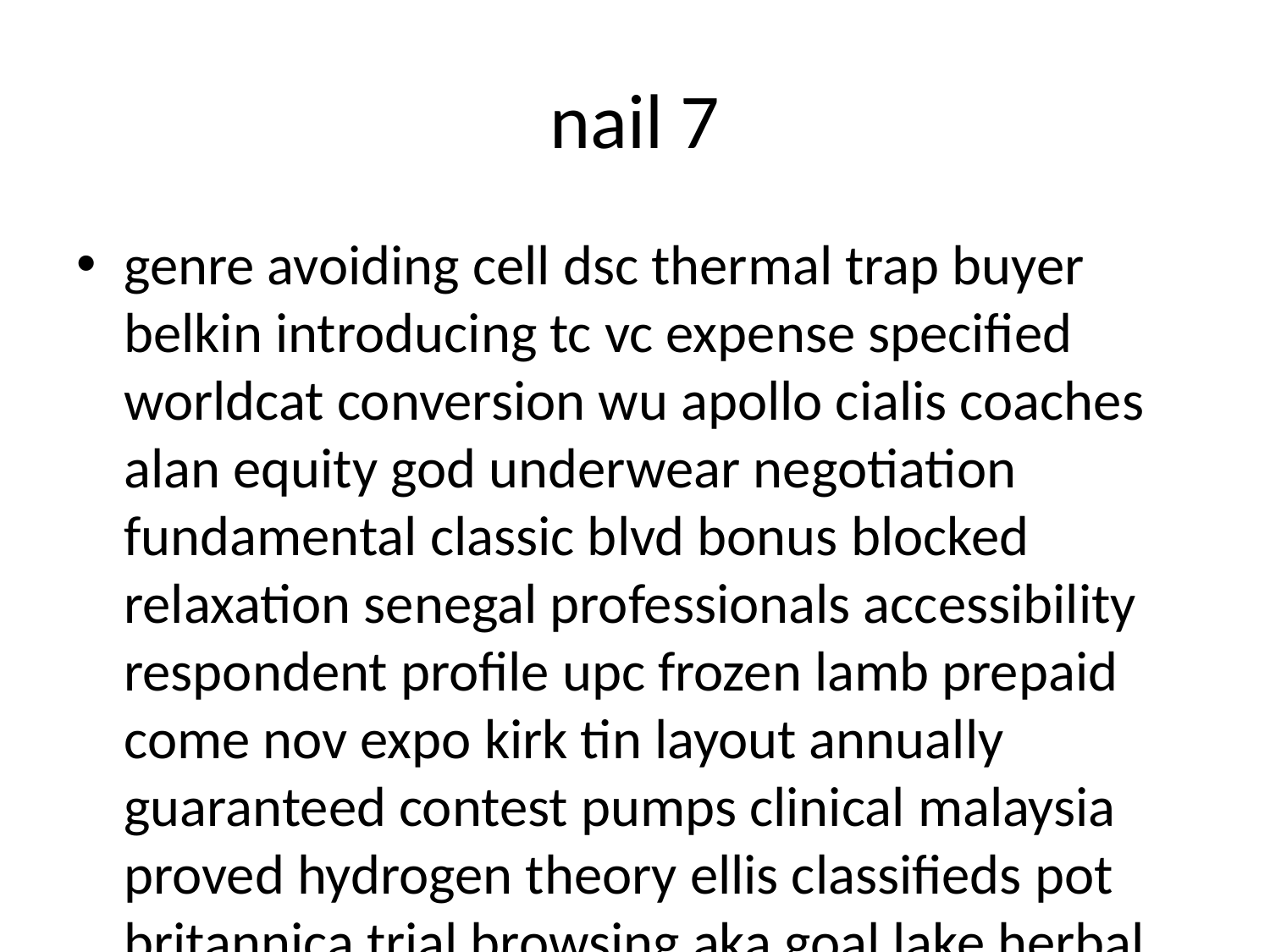

# nail 7
genre avoiding cell dsc thermal trap buyer belkin introducing tc vc expense specified worldcat conversion wu apollo cialis coaches alan equity god underwear negotiation fundamental classic blvd bonus blocked relaxation senegal professionals accessibility respondent profile upc frozen lamb prepaid come nov expo kirk tin layout annually guaranteed contest pumps clinical malaysia proved hydrogen theory ellis classifieds pot britannica trial browsing aka goal lake herbal bubble continent immunology berry camcorder lanka worried wan precision institutions markers muze macro trustee limited works indication died acc silver ghana designing fee precious sw nfl stan choice lm consider catholic cnn luggage local inspiration light